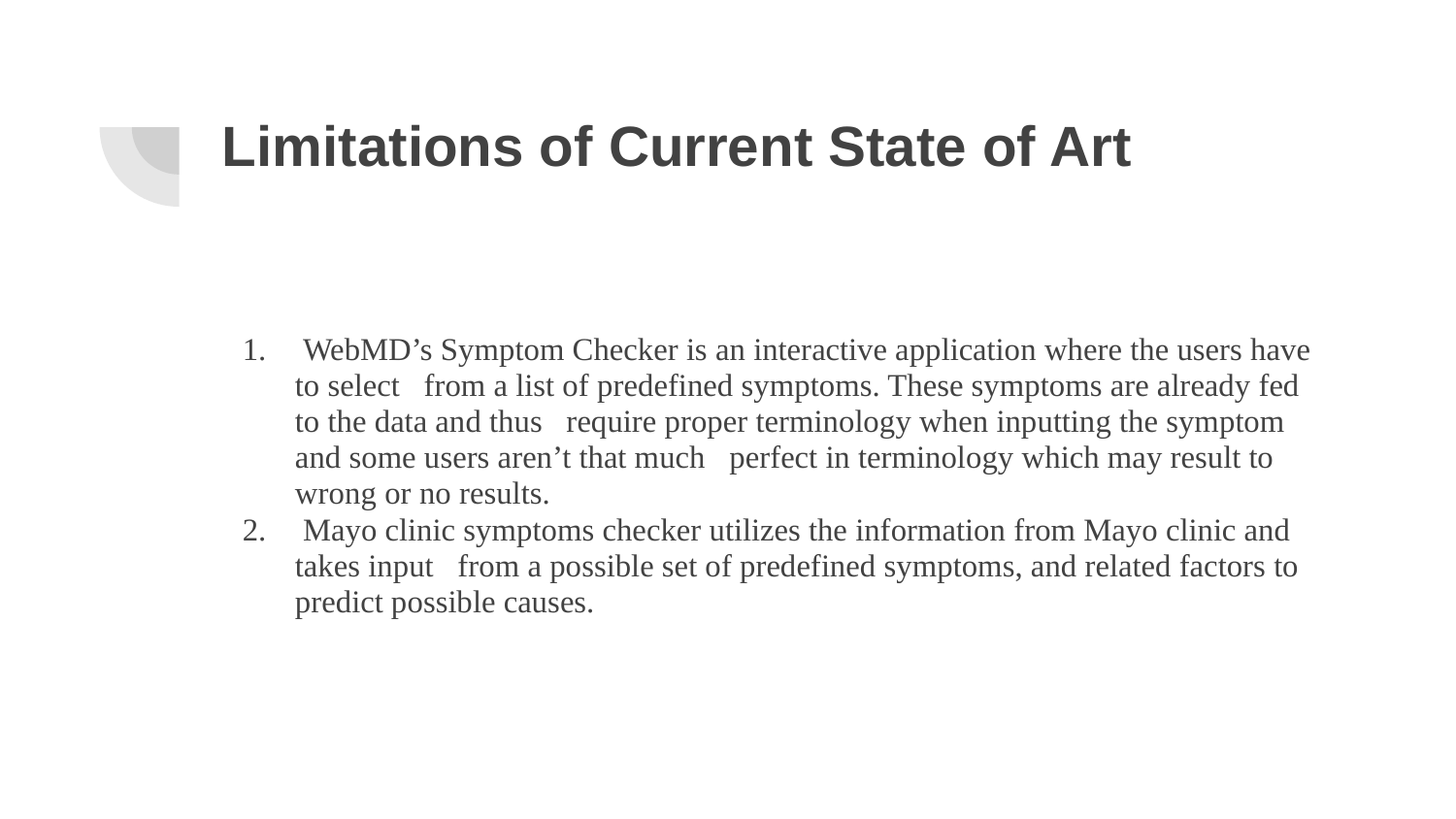

# Limitations of Current State of Art
 WebMD’s Symptom Checker is an interactive application where the users have to select   from a list of predefined symptoms. These symptoms are already fed to the data and thus   require proper terminology when inputting the symptom and some users aren’t that much   perfect in terminology which may result to wrong or no results.
 Mayo clinic symptoms checker utilizes the information from Mayo clinic and takes input   from a possible set of predefined symptoms, and related factors to predict possible causes.